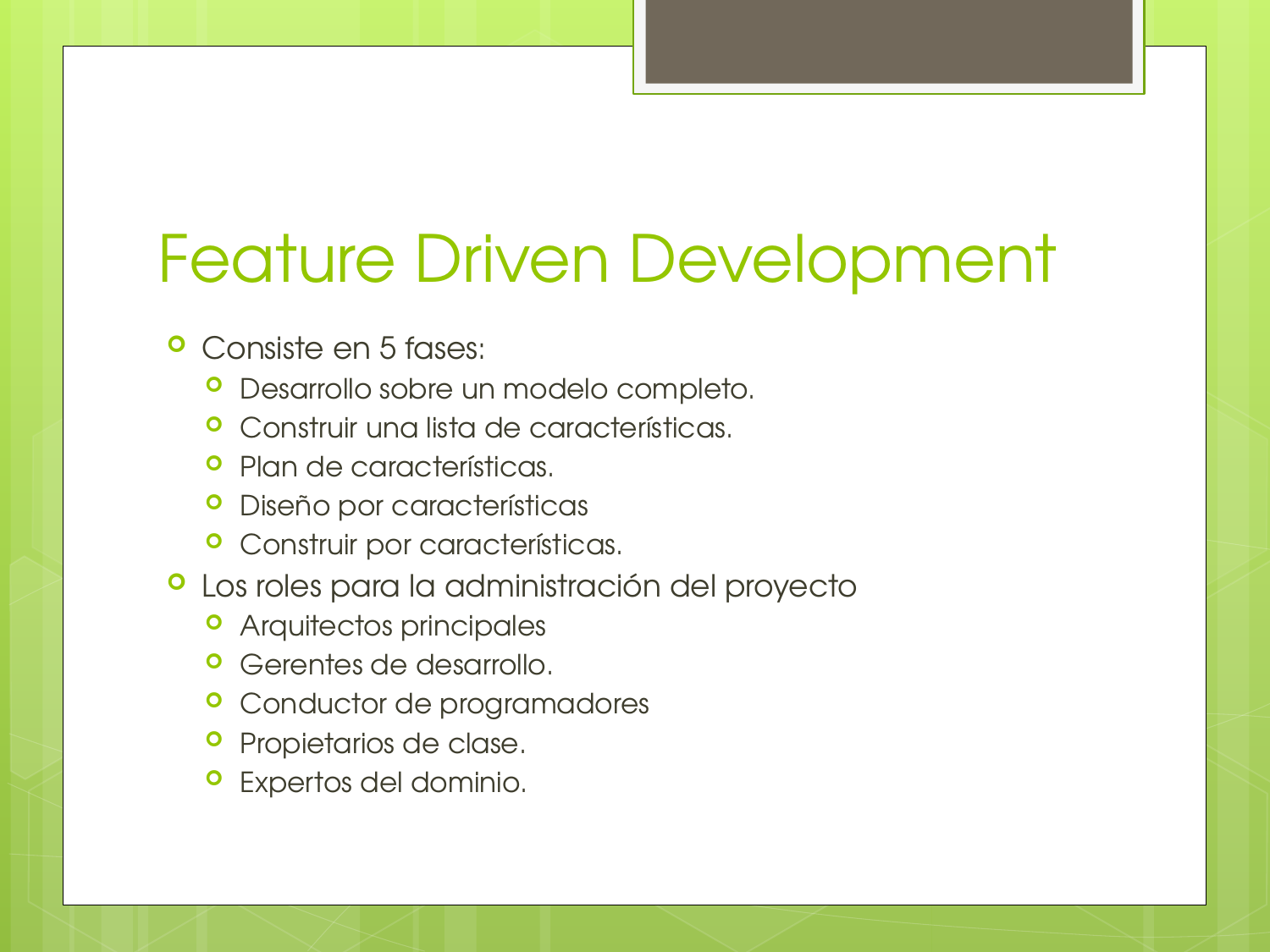

# Feature Driven Development
Consiste en 5 fases:
Desarrollo sobre un modelo completo.
Construir una lista de características.
Plan de características.
Diseño por características
Construir por características.
Los roles para la administración del proyecto
Arquitectos principales
Gerentes de desarrollo.
Conductor de programadores
Propietarios de clase.
Expertos del dominio.